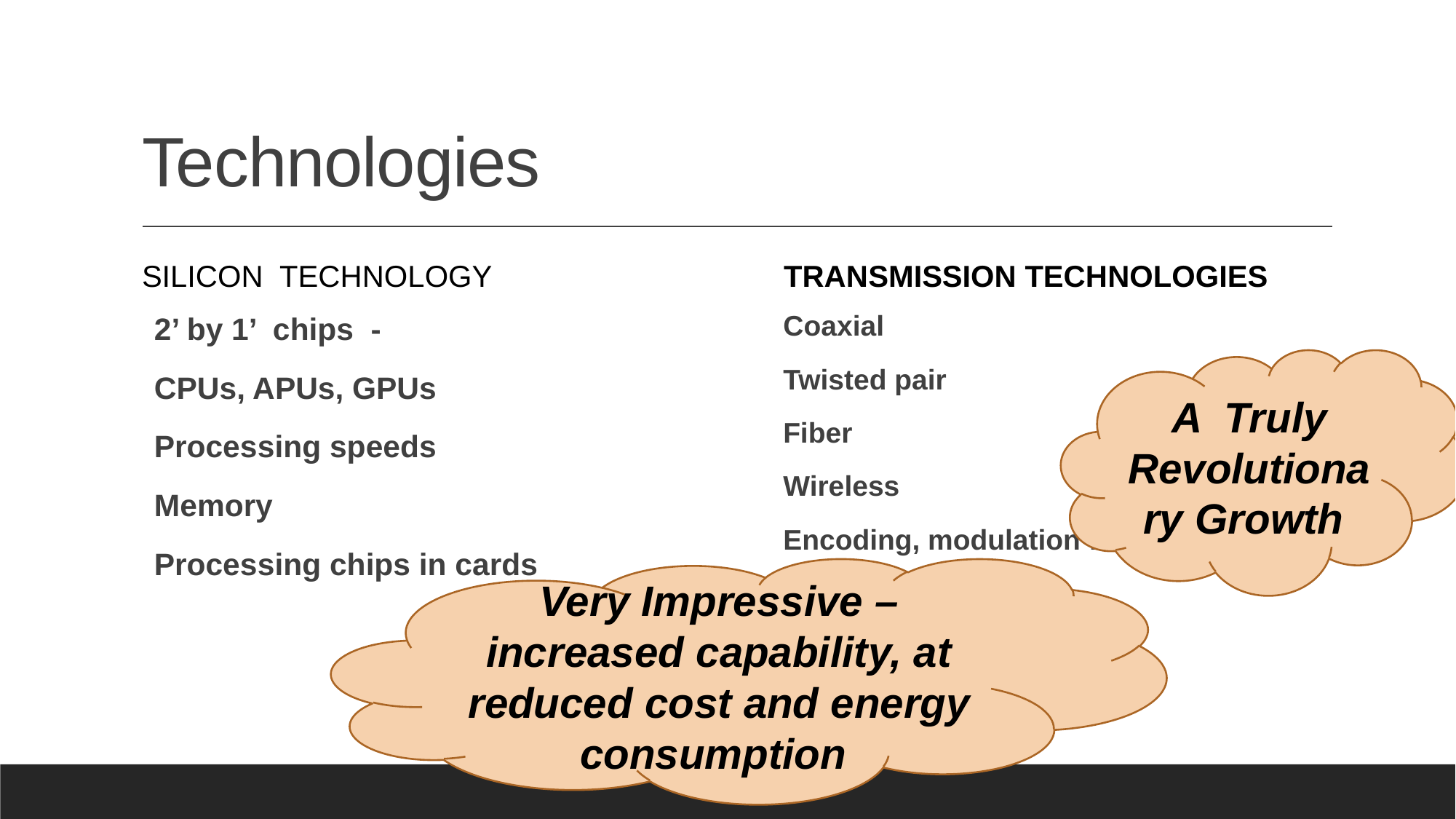

# Technologies
Silicon  technology
Transmission technologies
Coaxial
Twisted pair
Fiber
Wireless
Encoding, modulation ……

2’ by 1’  chips  -
CPUs, APUs, GPUs
Processing speeds
Memory
Processing chips in cards

A  Truly Revolutionary Growth
Very Impressive – increased capability, at reduced cost and energy consumption